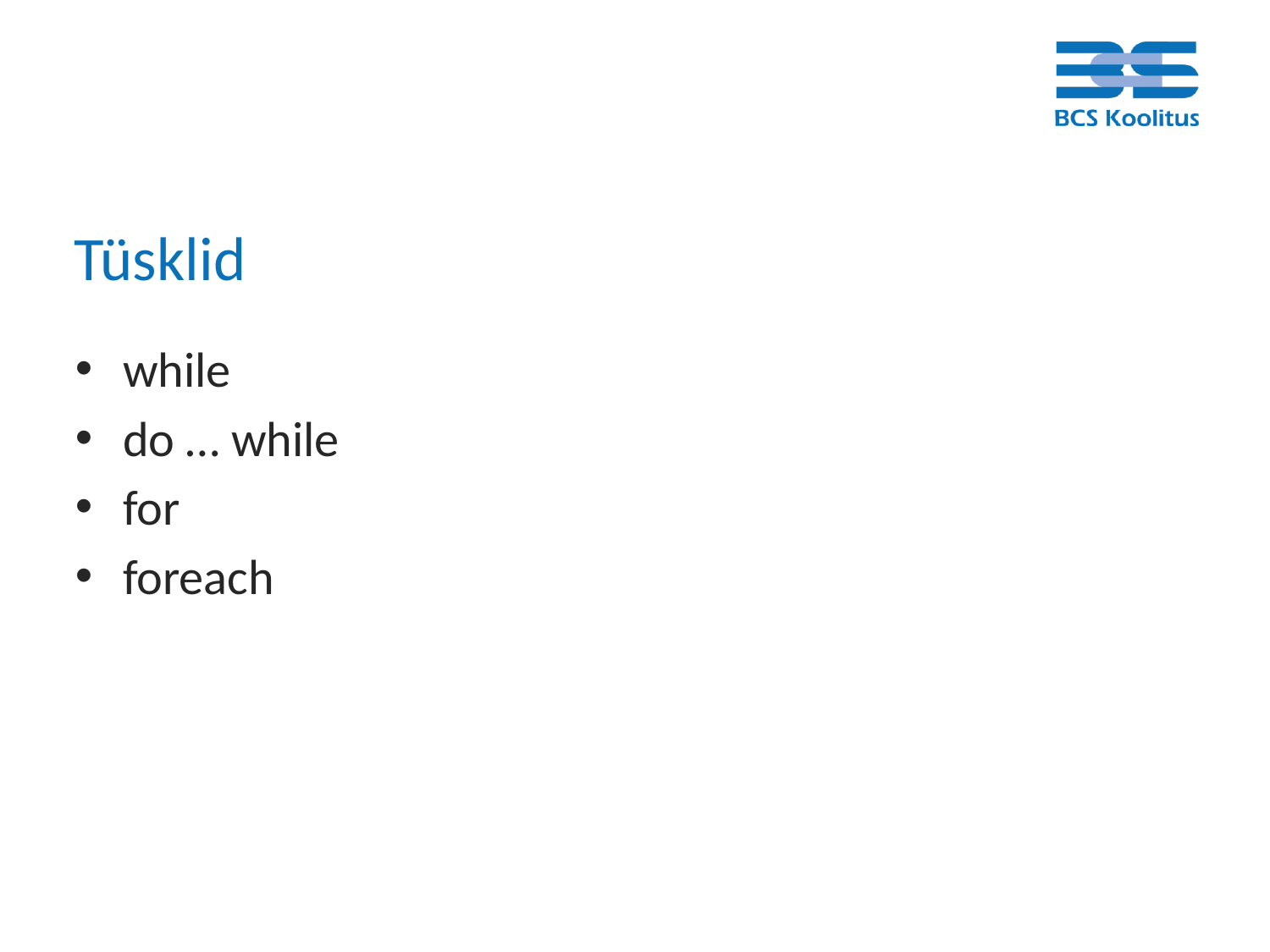

# Tüsklid
while
do … while
for
foreach